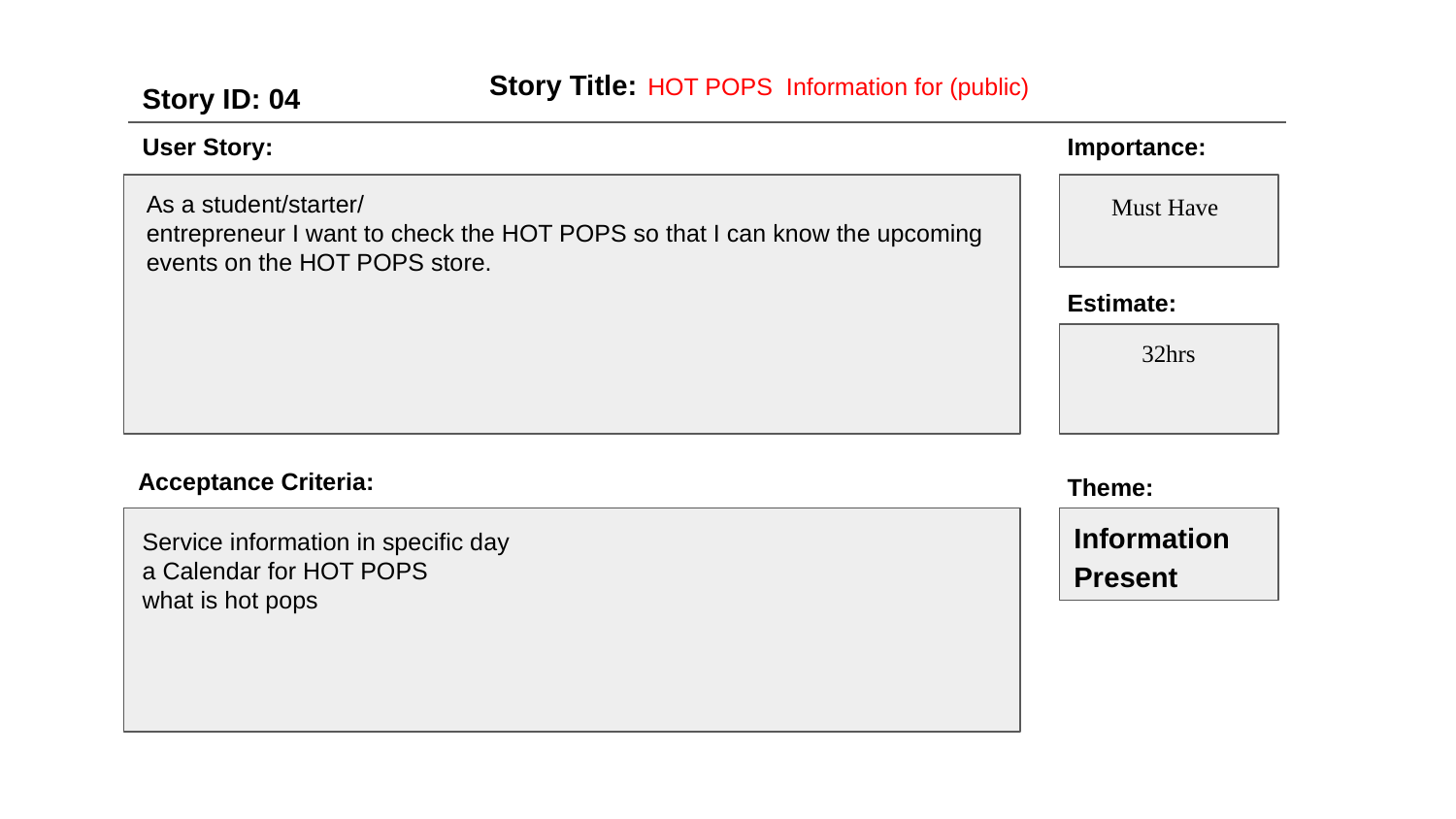

Story Title: HOT POPS  Information for (public)
Story ID: 04
User Story:
Importance:

As a student/starter/
entrepreneur I want to check the HOT POPS so that I can know the upcoming events on the HOT POPS store.

Must Have
Estimate:
32hrs

Acceptance Criteria:
Theme:
Time point

Information Present
Service information in specific day
a Calendar for HOT POPS
what is hot pops